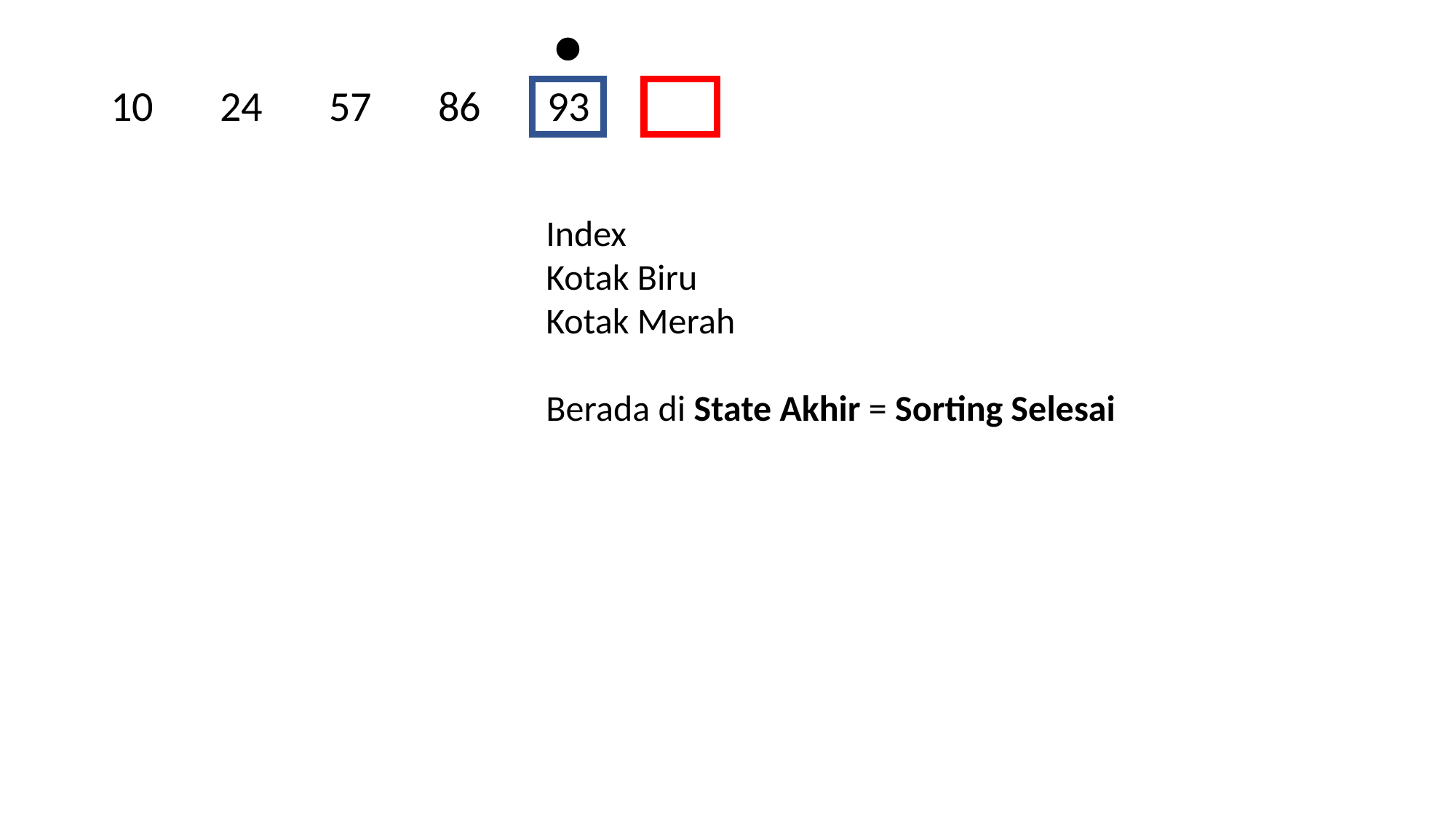

10	24	57	86	93

Index
Kotak Biru
Kotak Merah

Berada di State Akhir = Sorting Selesai